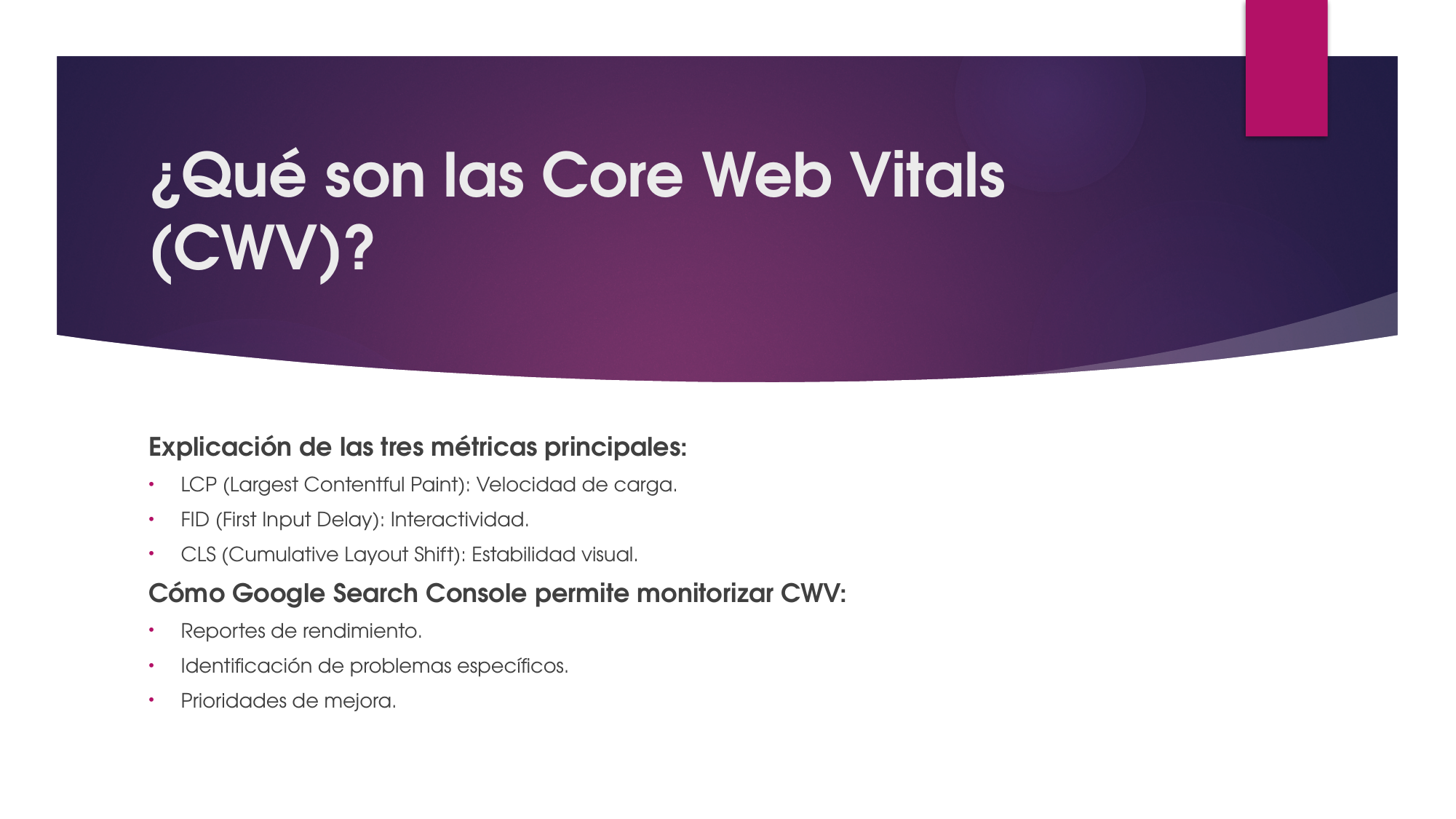

# ¿Qué son las Core Web Vitals (CWV)?
Explicación de las tres métricas principales:
LCP (Largest Contentful Paint): Velocidad de carga.
FID (First Input Delay): Interactividad.
CLS (Cumulative Layout Shift): Estabilidad visual.
Cómo Google Search Console permite monitorizar CWV:
Reportes de rendimiento.
Identificación de problemas específicos.
Prioridades de mejora.